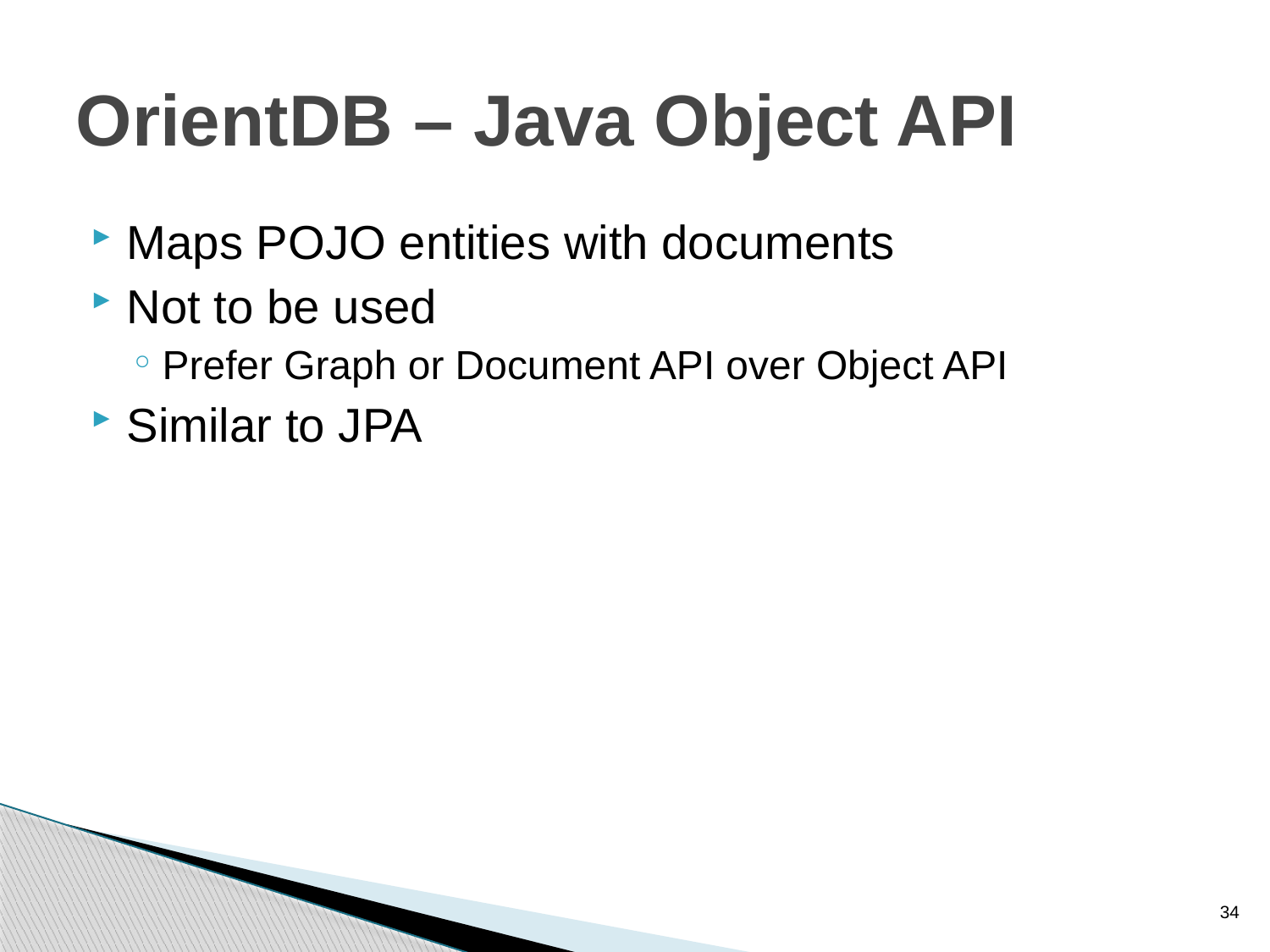

# OrientDB – Java Object API
Maps POJO entities with documents
Not to be used
Prefer Graph or Document API over Object API
Similar to JPA
34